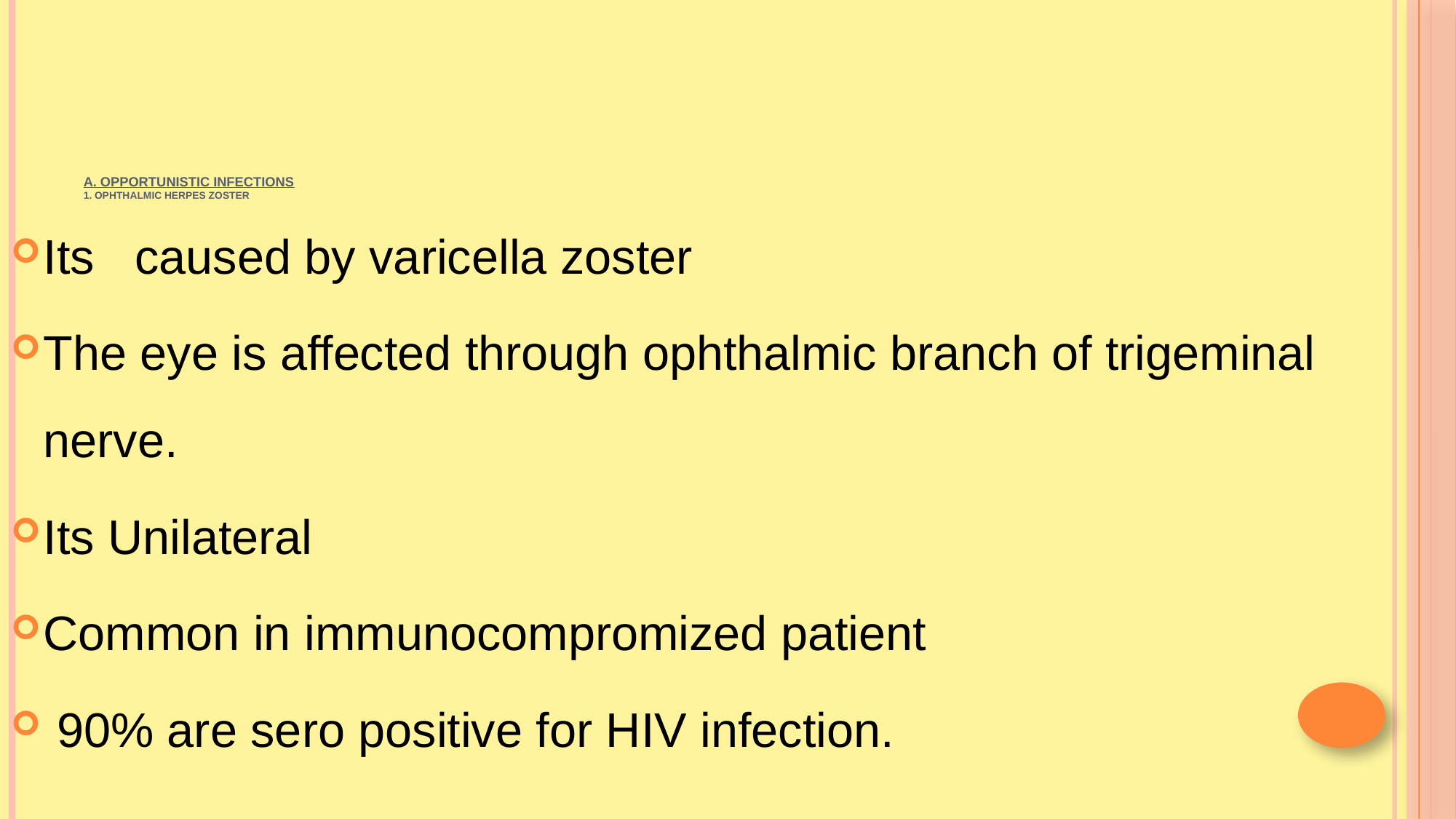

# a. Opportunistic INFECTIONs 1. Ophthalmic herpes zoster
Its   caused by varicella zoster
The eye is affected through ophthalmic branch of trigeminal nerve.
Its Unilateral
Common in immunocompromized patient
 90% are sero positive for HIV infection.